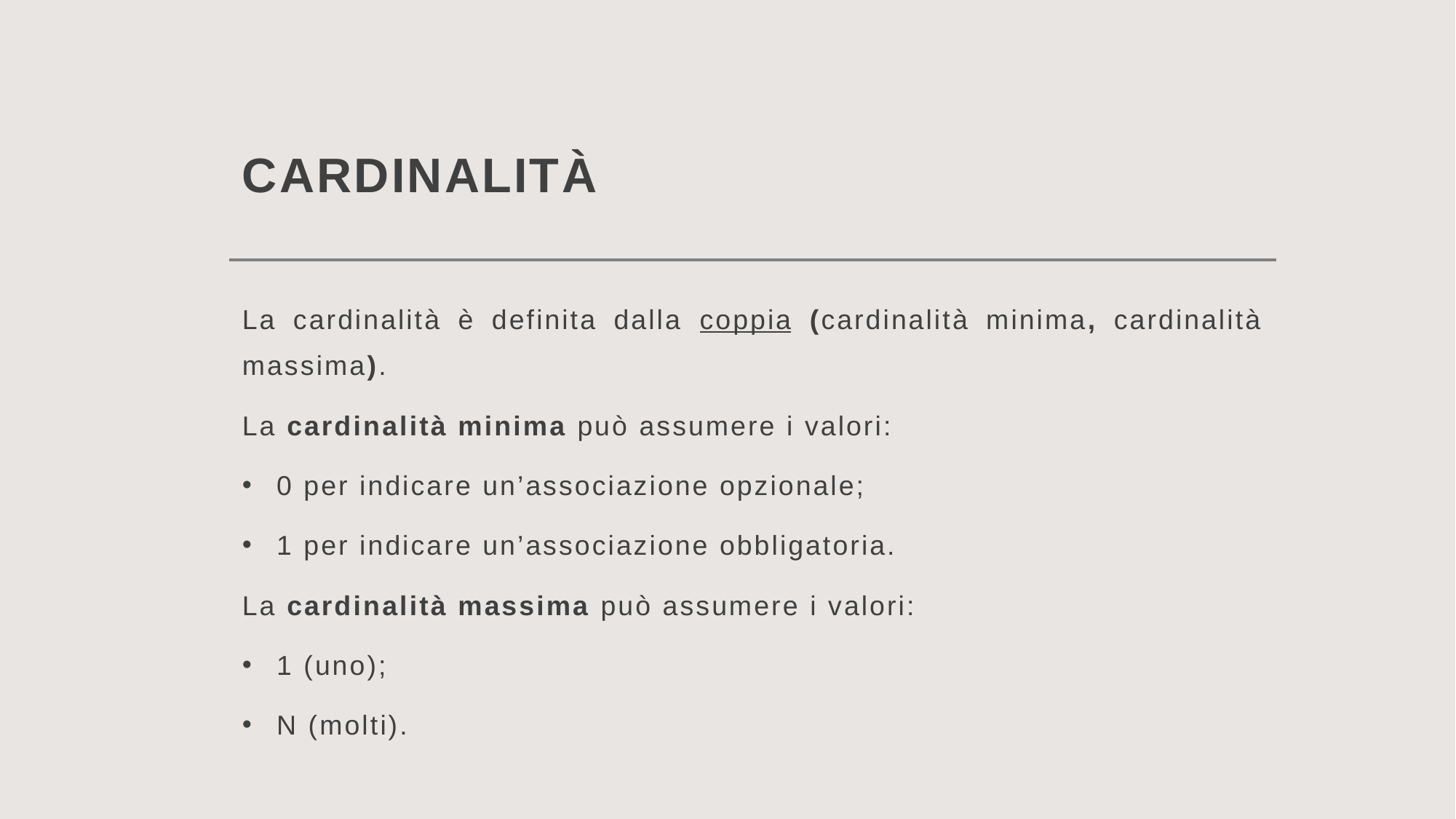

# CARDINALITÀ
La cardinalità è definita dalla coppia (cardinalità minima, cardinalità massima).
La cardinalità minima può assumere i valori:
0 per indicare un’associazione opzionale;
1 per indicare un’associazione obbligatoria.
La cardinalità massima può assumere i valori:
1 (uno);
N (molti).